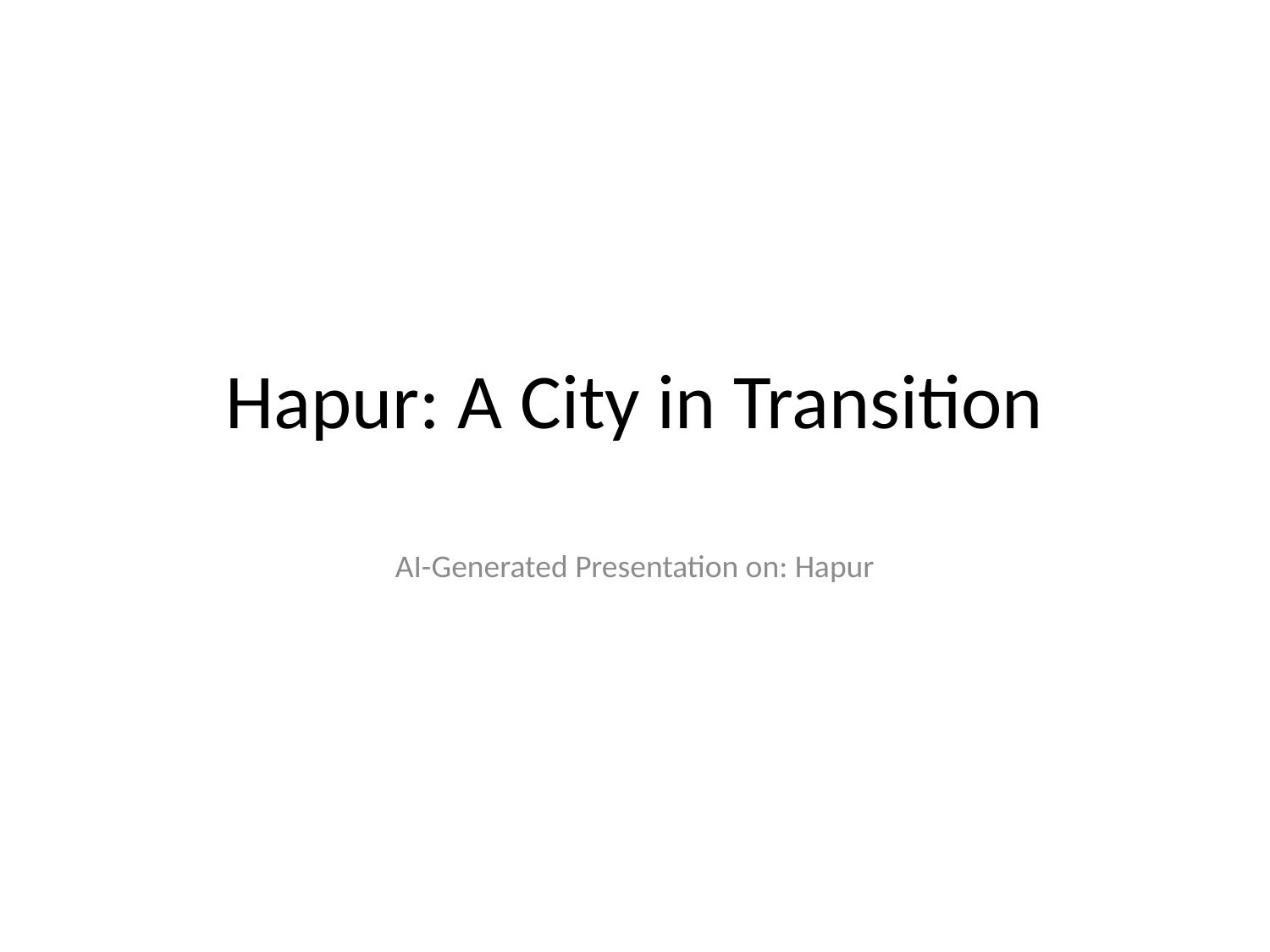

# Hapur: A City in Transition
AI-Generated Presentation on: Hapur